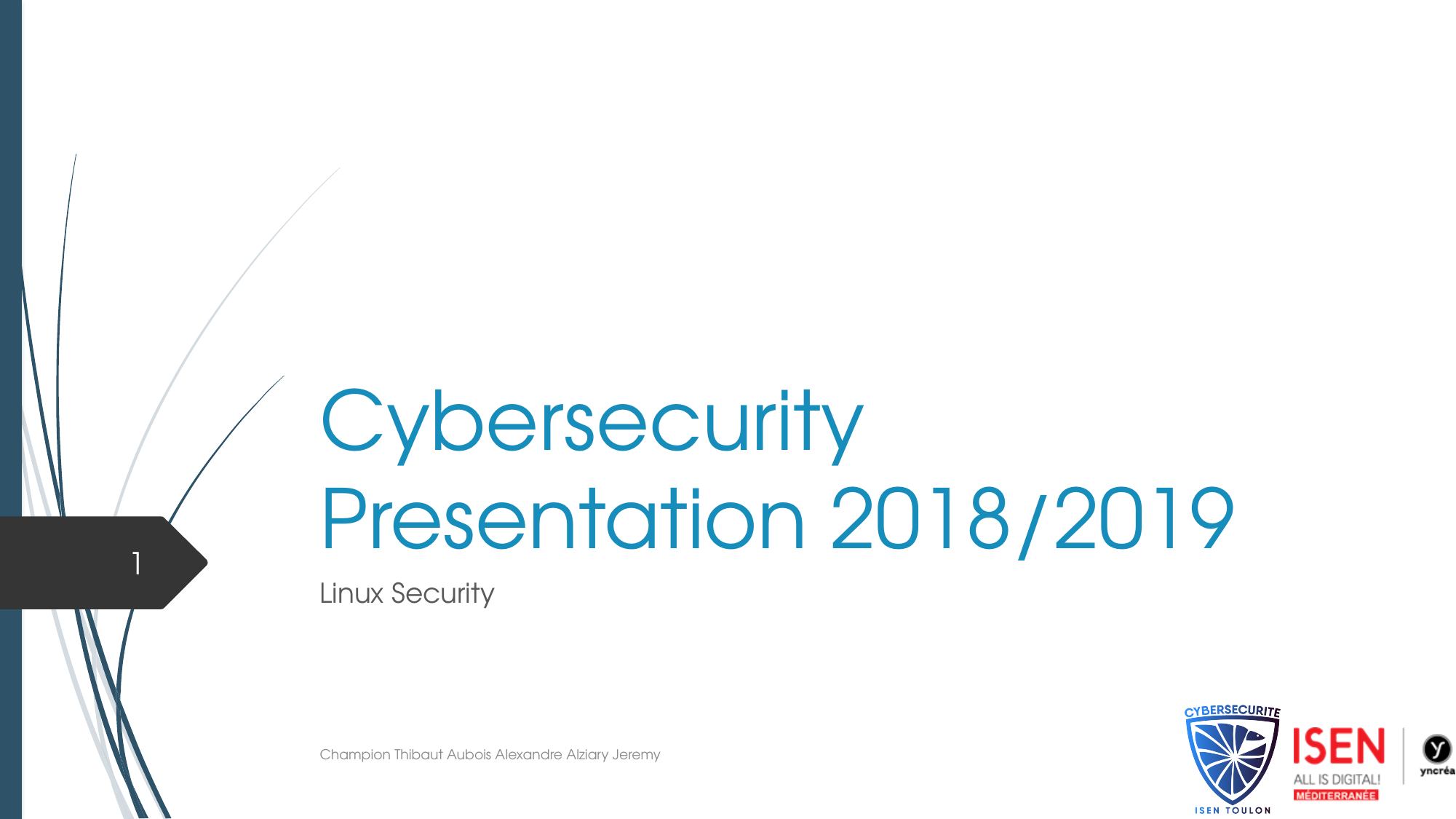

Cybersecurity Presentation 2018/2019
1
Linux Security

Champion Thibaut Aubois Alexandre Alziary Jeremy